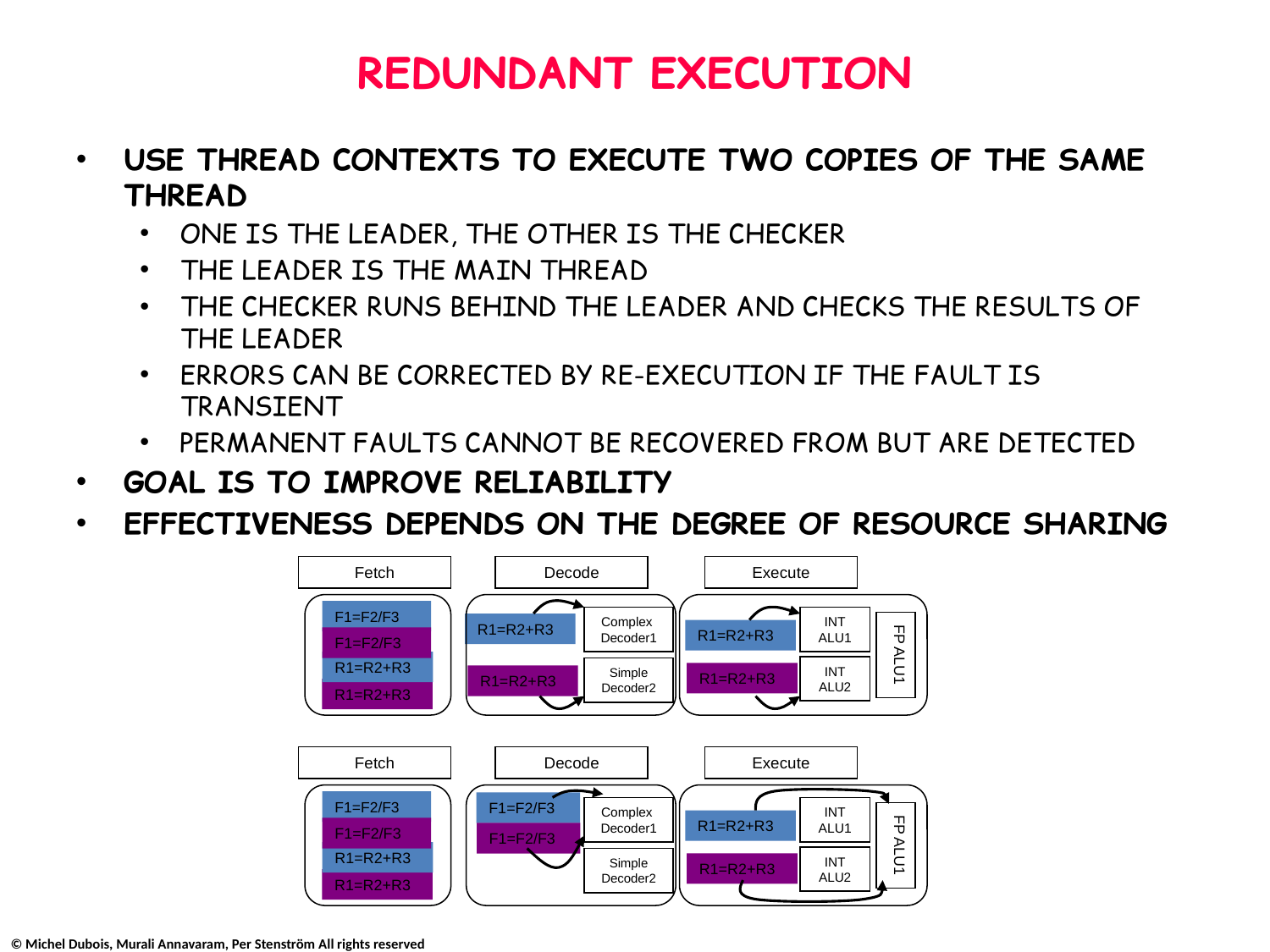

# REDUNDANT EXECUTION
USE THREAD CONTEXTS TO EXECUTE TWO COPIES OF THE SAME THREAD
ONE IS THE LEADER, THE OTHER IS THE CHECKER
THE LEADER IS THE MAIN THREAD
THE CHECKER RUNS BEHIND THE LEADER AND CHECKS THE RESULTS OF THE LEADER
ERRORS CAN BE CORRECTED BY RE-EXECUTION IF THE FAULT IS TRANSIENT
PERMANENT FAULTS CANNOT BE RECOVERED FROM BUT ARE DETECTED
GOAL IS TO IMPROVE RELIABILITY
EFFECTIVENESS DEPENDS ON THE DEGREE OF RESOURCE SHARING

Fetch
Decode
Execute

F1=F2/F3

Complex
Decoder1
INT
ALU1
FP ALU1
R1=R2+R3
R1=R2+R3
F1=F2/F3
R1=R2+R3
INT
ALU2
Simple
Decoder2
R1=R2+R3
R1=R2+R3
R1=R2+R3

Fetch
Decode
Execute

F1=F2/F3
F1=F2/F3
Complex
Decoder1
INT
ALU1
FP ALU1
R1=R2+R3
F1=F2/F3
F1=F2/F3

R1=R2+R3
INT
ALU2
Simple
Decoder2
R1=R2+R3
R1=R2+R3